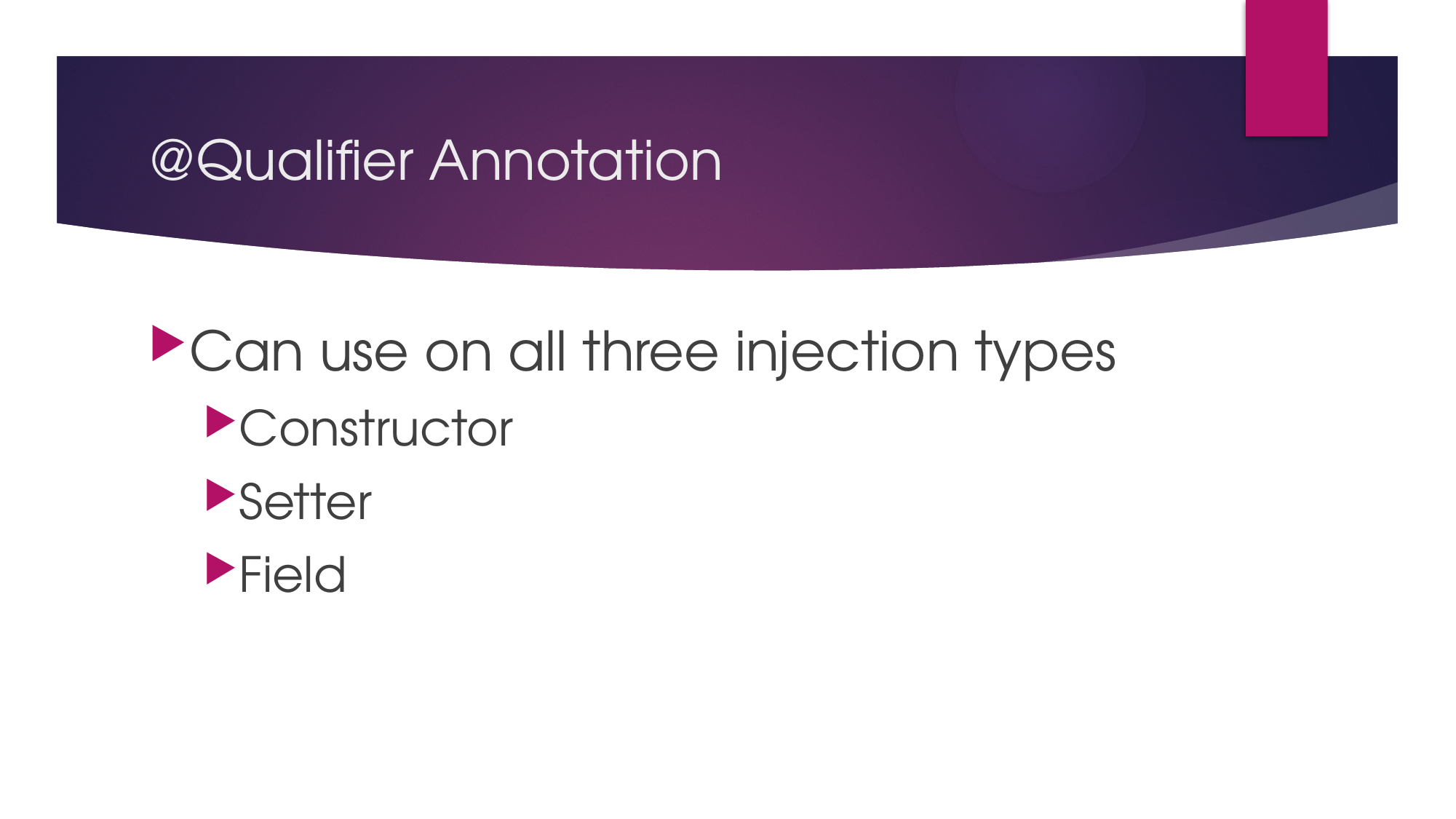

# @Qualifier Annotation
Can use on all three injection types
Constructor
Setter
Field